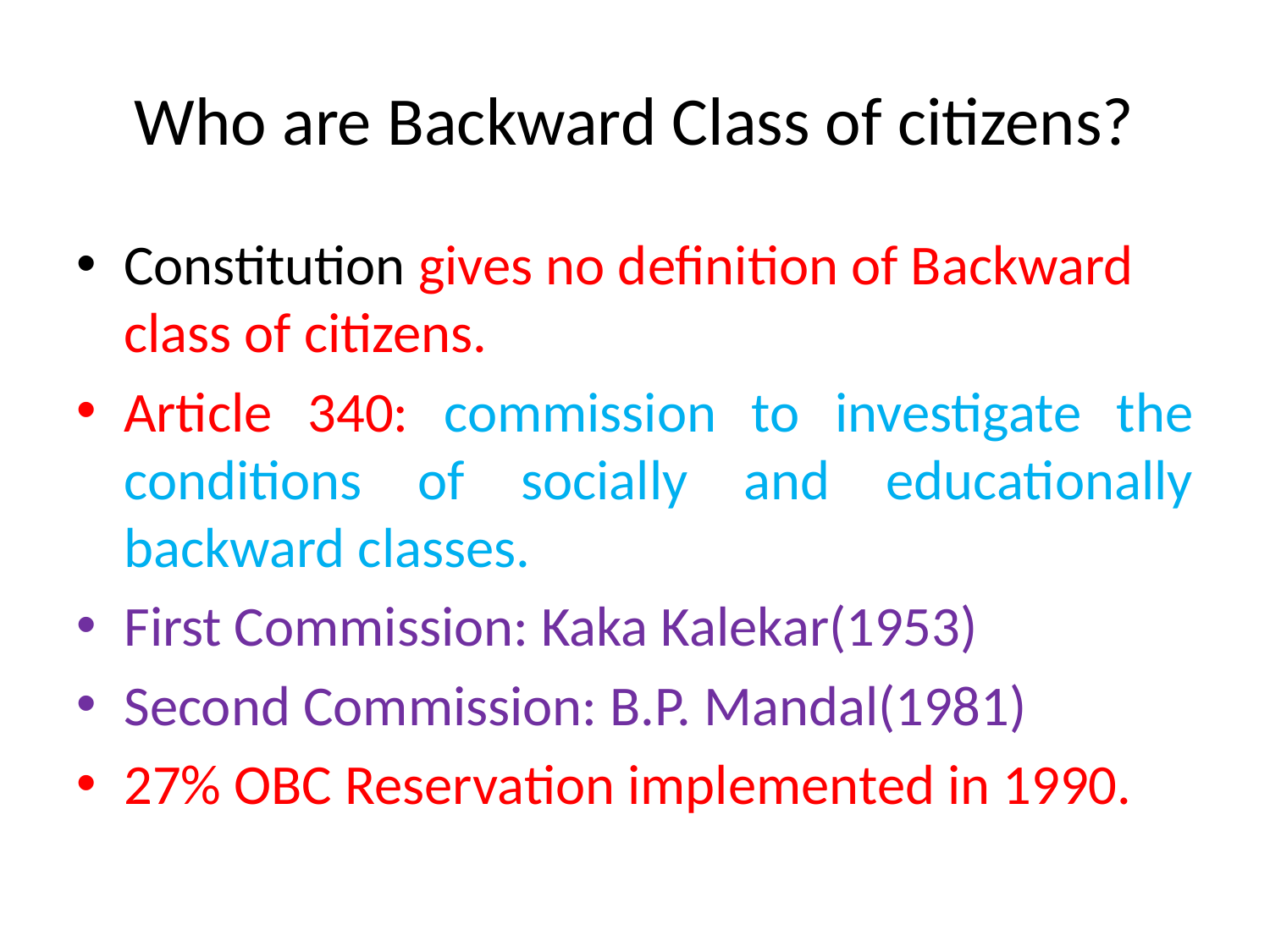

# Who are Backward Class of citizens?
Constitution gives no definition of Backward class of citizens.
Article 340: commission to investigate the conditions of socially and educationally backward classes.
First Commission: Kaka Kalekar(1953)
Second Commission: B.P. Mandal(1981)
27% OBC Reservation implemented in 1990.